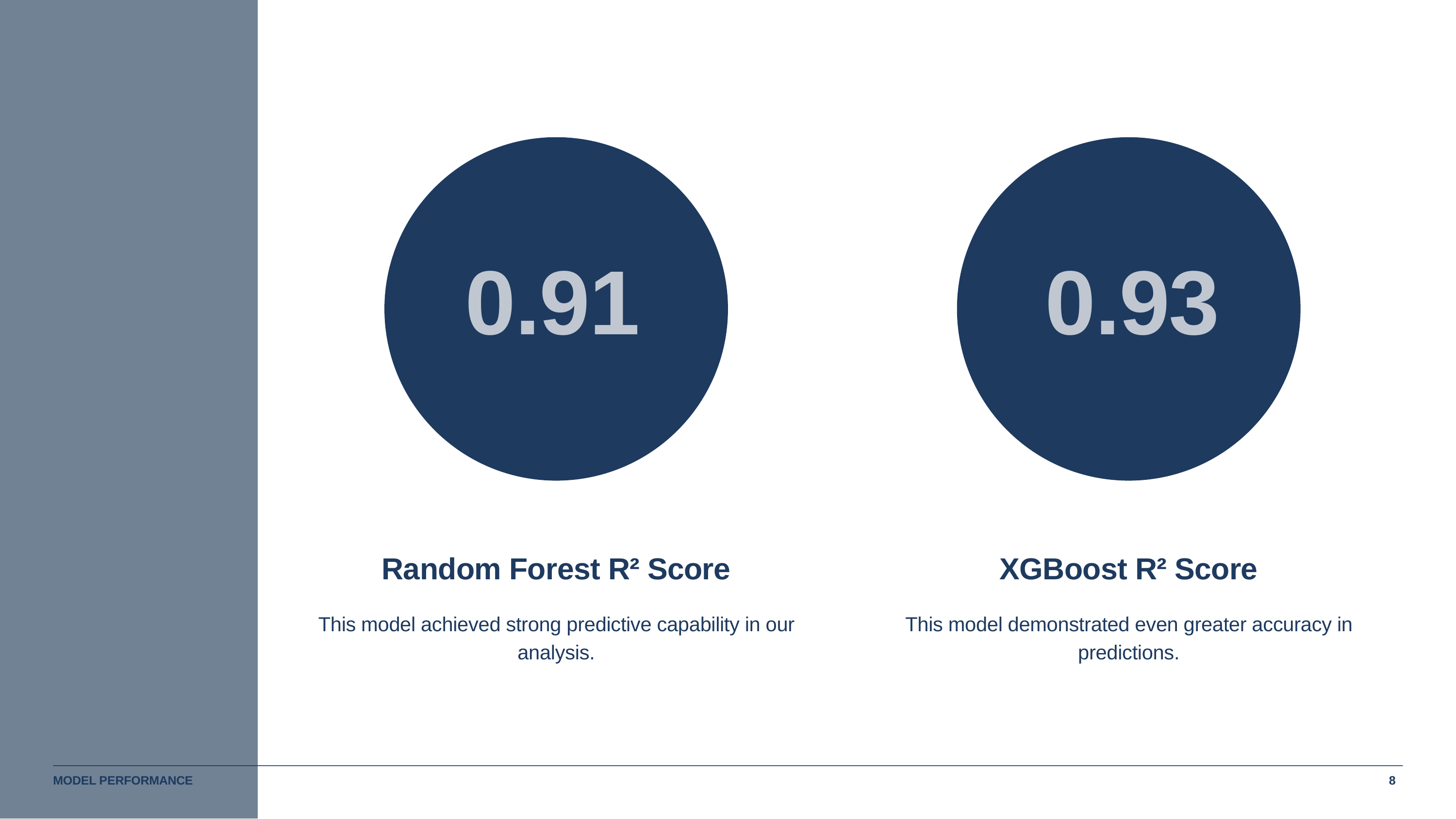

0.91
0.93
Random Forest R² Score
This model achieved strong predictive capability in our analysis.
XGBoost R² Score
This model demonstrated even greater accuracy in predictions.

8
MODEL PERFORMANCE